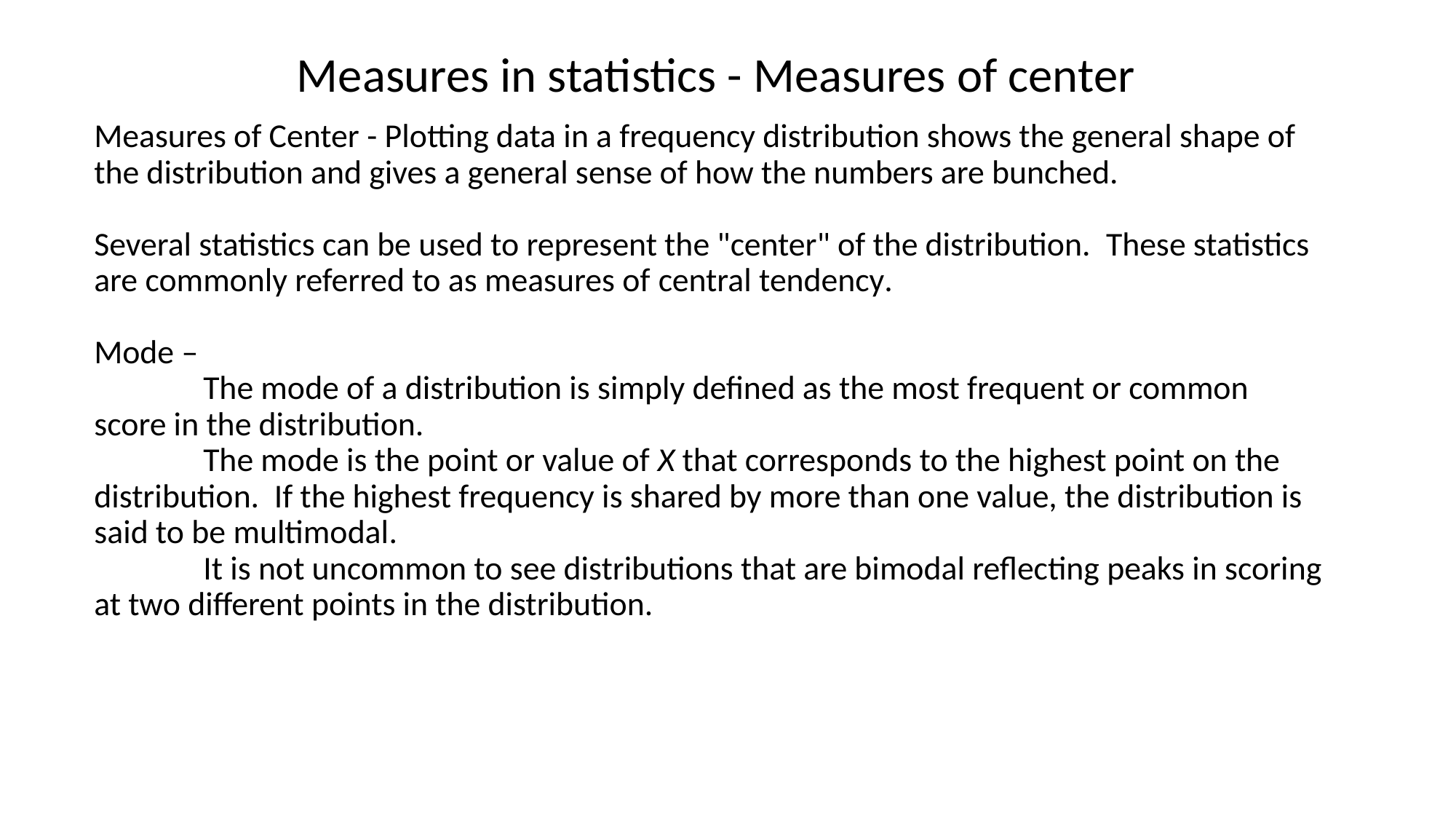

Measures in statistics - Measures of center
# Measures of Center - Plotting data in a frequency distribution shows the general shape of the distribution and gives a general sense of how the numbers are bunched.  Several statistics can be used to represent the "center" of the distribution.  These statistics are commonly referred to as measures of central tendency. Mode – The mode of a distribution is simply defined as the most frequent or common score in the distribution.  The mode is the point or value of X that corresponds to the highest point on the distribution.  If the highest frequency is shared by more than one value, the distribution is said to be multimodal.  It is not uncommon to see distributions that are bimodal reflecting peaks in scoring at two different points in the distribution.